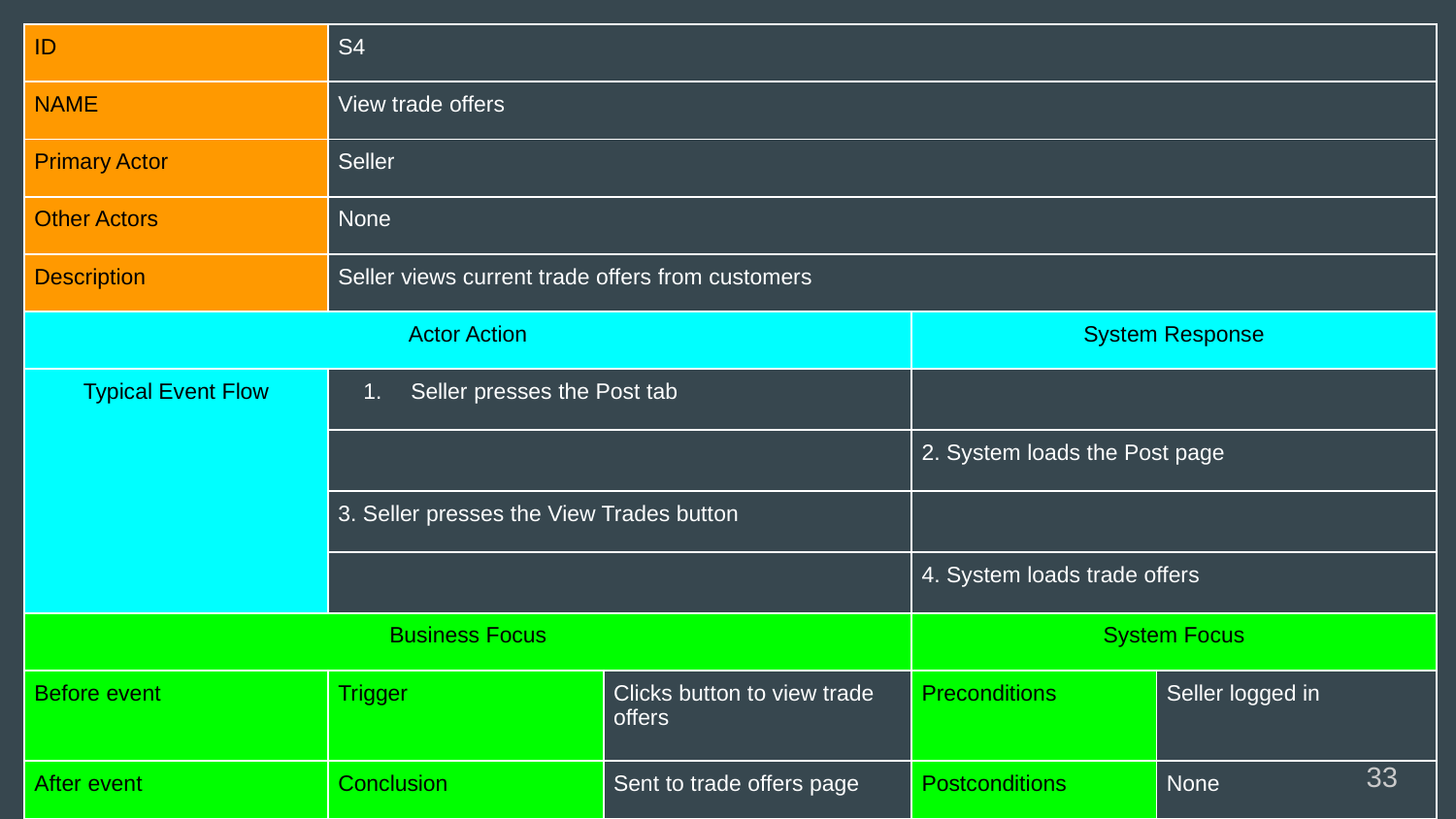

| ID | S4 |  |  |  |
| --- | --- | --- | --- | --- |
| NAME | View trade offers |  |  |  |
| Primary Actor | Seller |  |  |  |
| Other Actors | None |  |  |  |
| Description | Seller views current trade offers from customers |  |  |  |
| Actor Action |  |  | System Response |  |
| Typical Event Flow | Seller presses the Post tab |  |  |  |
|  |  |  | 2. System loads the Post page |  |
|  | 3. Seller presses the View Trades button |  |  |  |
|  |  |  | 4. System loads trade offers |  |
| Business Focus |  |  | System Focus |  |
| Before event | Trigger | Clicks button to view trade offers | Preconditions | Seller logged in |
| After event | Conclusion | Sent to trade offers page | Postconditions | None |
33